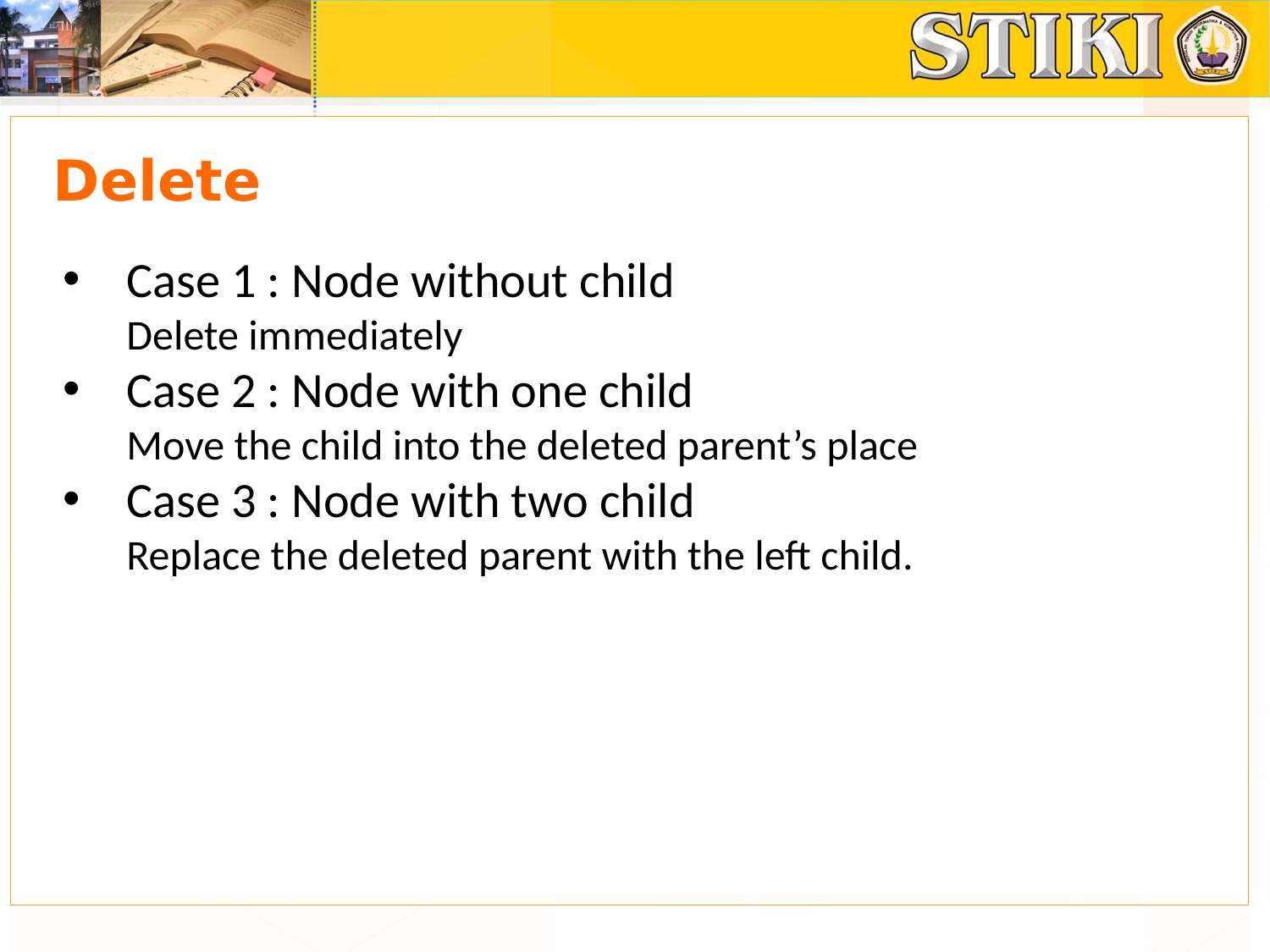

# Delete
Case 1 : Node without child
Delete immediately
Case 2 : Node with one child
Move the child into the deleted parent’s place
Case 3 : Node with two child
Replace the deleted parent with the left child.